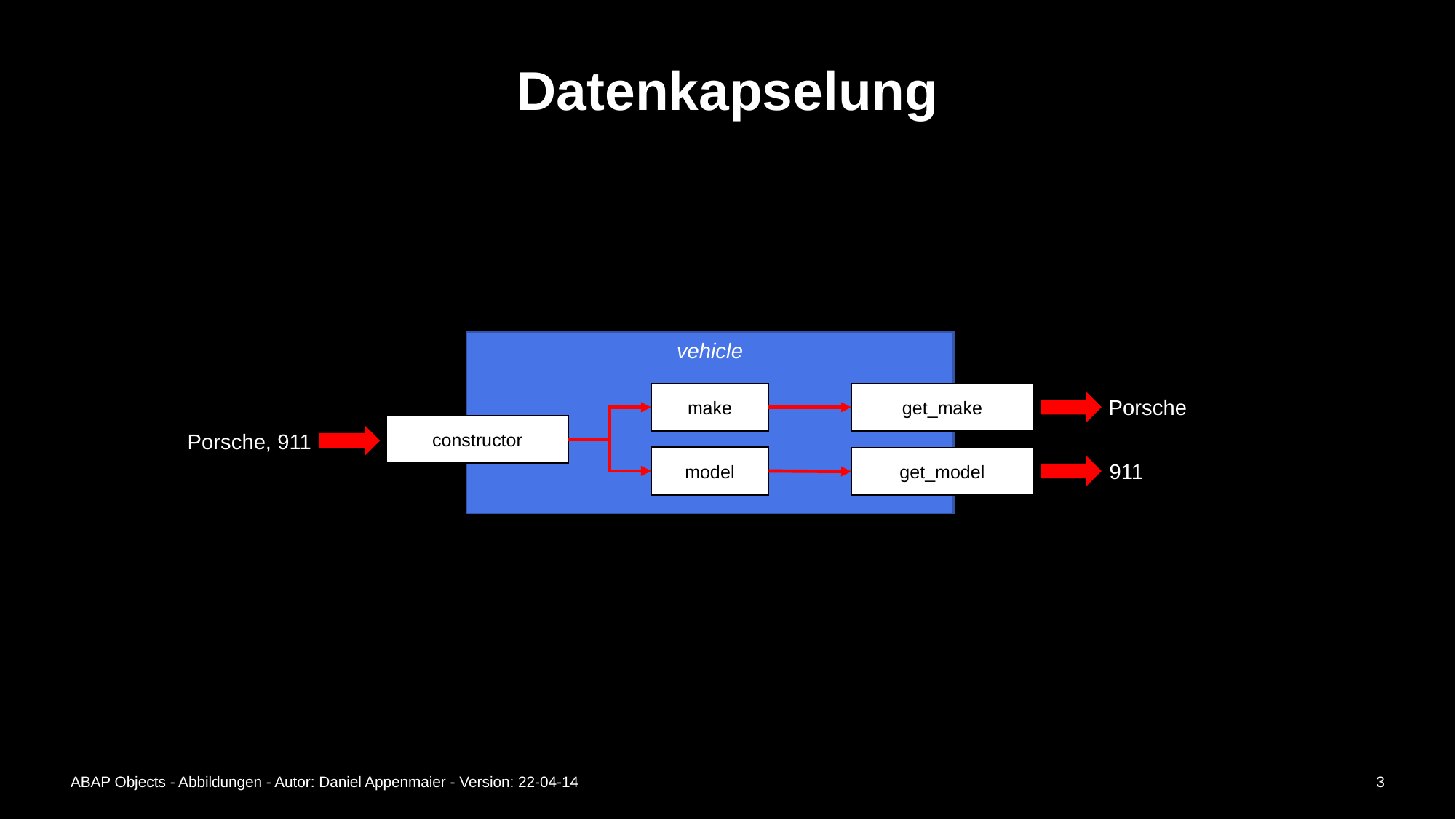

# Datenkapselung
vehicle
make
get_make

Porsche
constructor

Porsche, 911
model
get_model

911
ABAP Objects - Abbildungen - Autor: Daniel Appenmaier - Version: 22-04-14
3